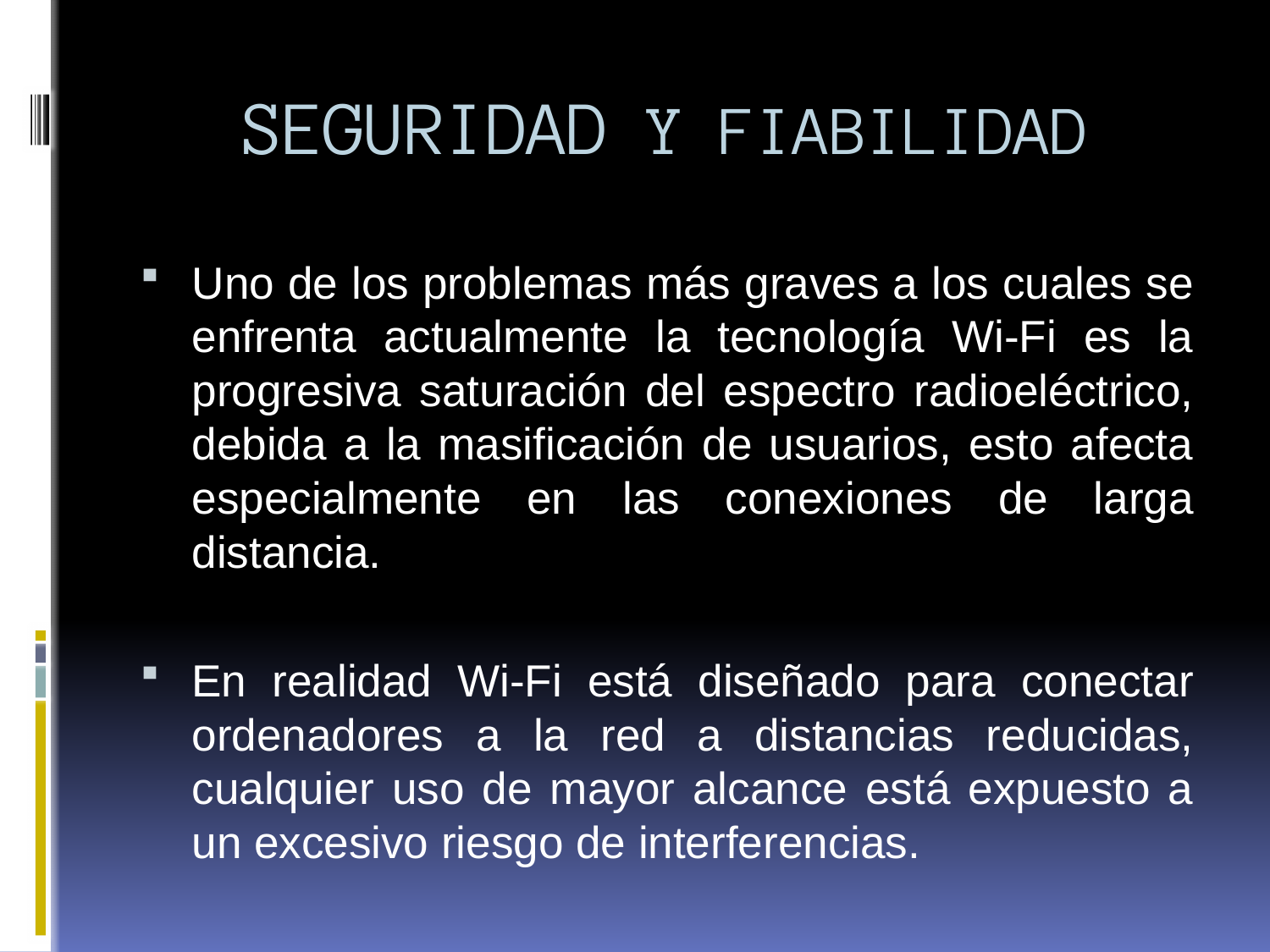

# SEGURIDAD Y FIABILIDAD
Uno de los problemas más graves a los cuales se enfrenta actualmente la tecnología Wi-Fi es la progresiva saturación del espectro radioeléctrico, debida a la masificación de usuarios, esto afecta especialmente en las conexiones de larga distancia.

En realidad Wi-Fi está diseñado para conectar ordenadores a la red a distancias reducidas, cualquier uso de mayor alcance está expuesto a un excesivo riesgo de interferencias.